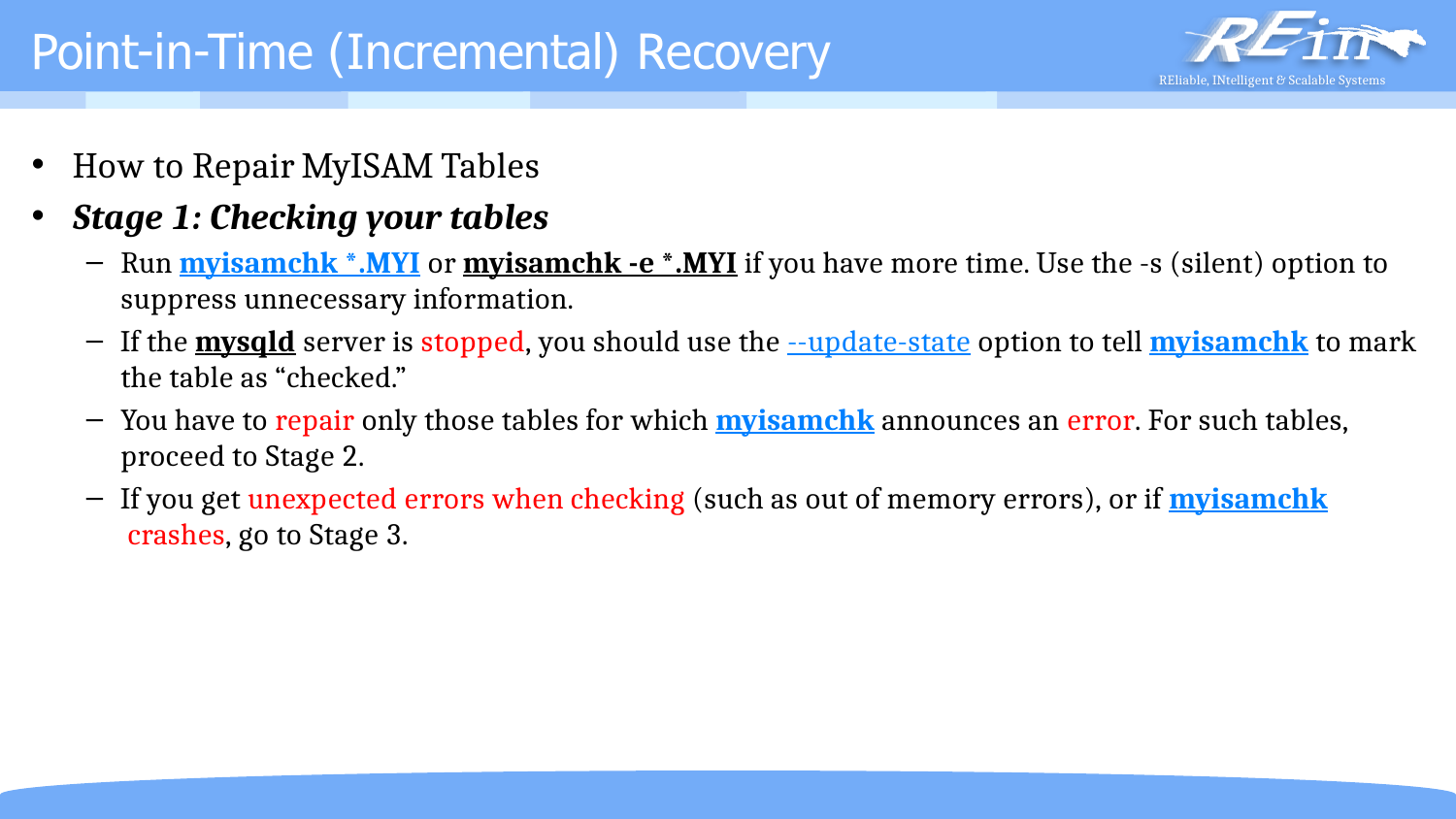

# Point-in-Time (Incremental) Recovery
How to Repair MyISAM Tables
Stage 1: Checking your tables
Run myisamchk *.MYI or myisamchk -e *.MYI if you have more time. Use the -s (silent) option to suppress unnecessary information.
If the mysqld server is stopped, you should use the --update-state option to tell myisamchk to mark the table as “checked.”
You have to repair only those tables for which myisamchk announces an error. For such tables, proceed to Stage 2.
If you get unexpected errors when checking (such as out of memory errors), or if myisamchk crashes, go to Stage 3.

54